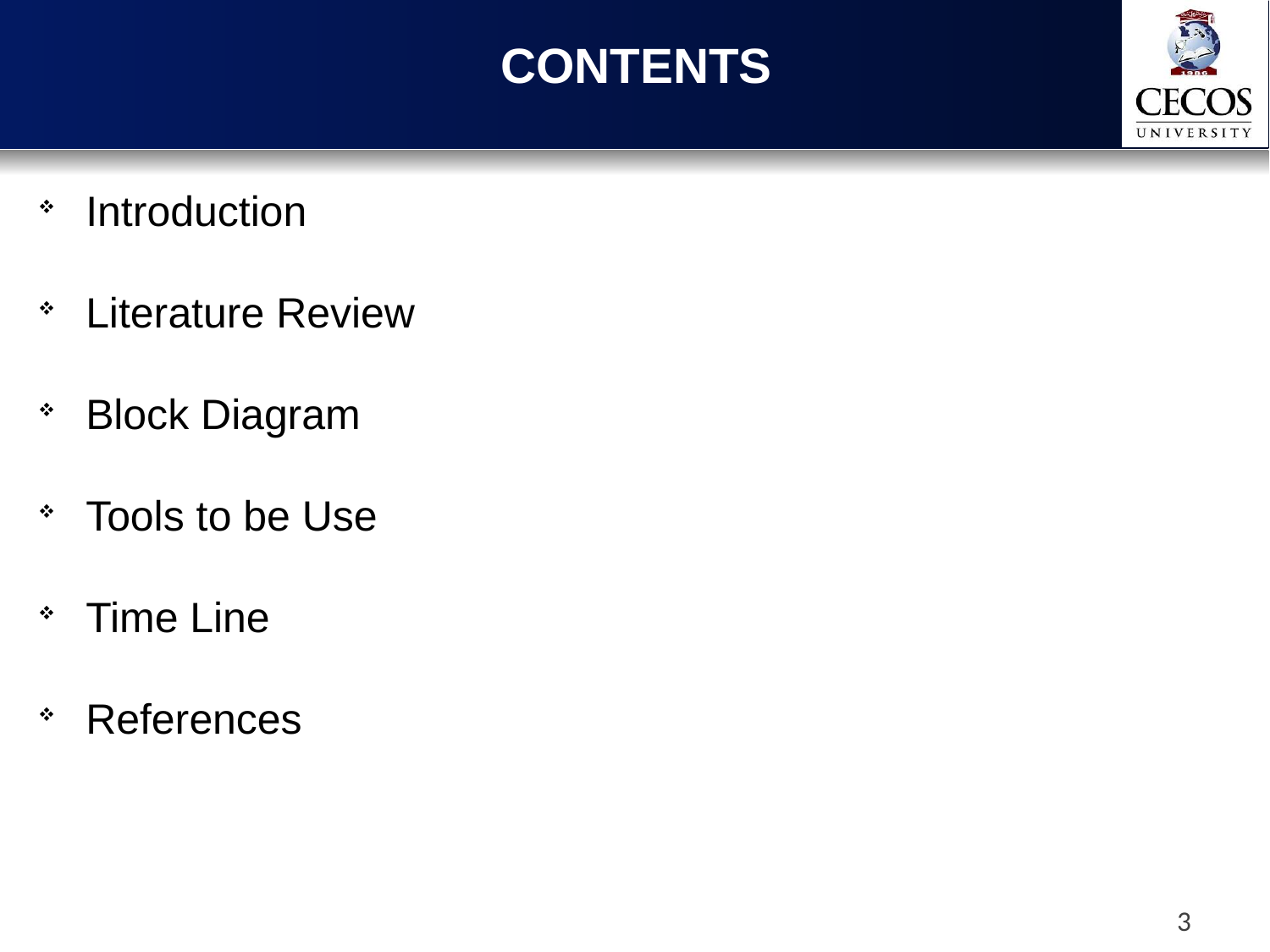

CONTENTS
Introduction

Literature Review

Block Diagram

Tools to be Use

Time Line

References

3